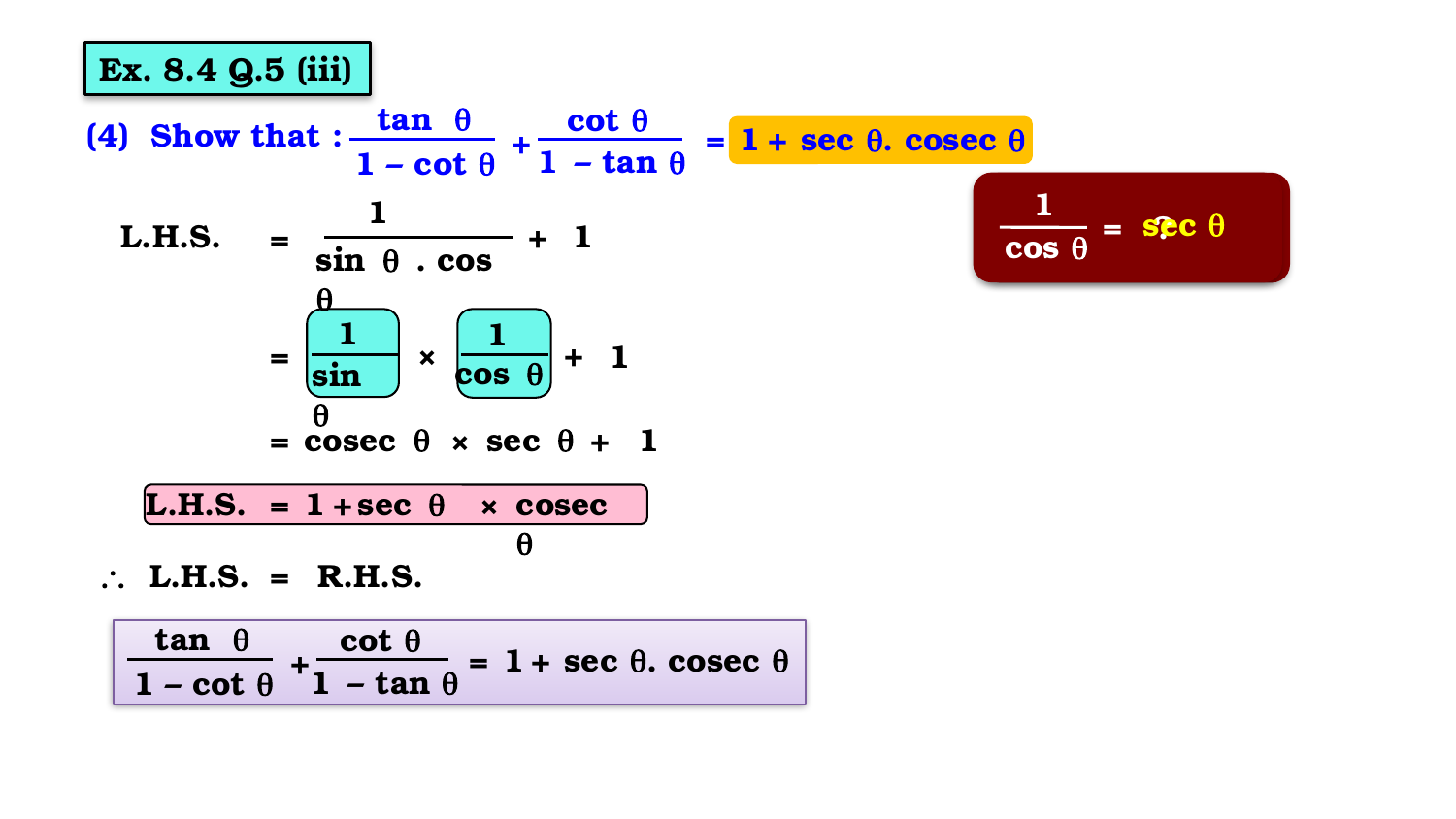

Ex. 8.4 Q.5 (iii)
tan  θ
cot θ
(4)  Show that :
=
1
+
sec θ. cosec θ
+
1 – tan θ
1 – cot θ

1
=
cos θ
1
=
sin θ
1
sec θ
cosec θ
?
?
L.H.S.
+
1
=
sin θ . cos θ
1
1

×
+
=
1
cos θ
sin θ
=
cosec θ
×
sec θ
+
1
L.H.S.
=
1
+
sec θ
×
cosec θ

∴
L.H.S.
=
R.H.S.
tan  θ
cot θ
=
1
+
sec θ. cosec θ
+
1 – tan θ
1 – cot θ